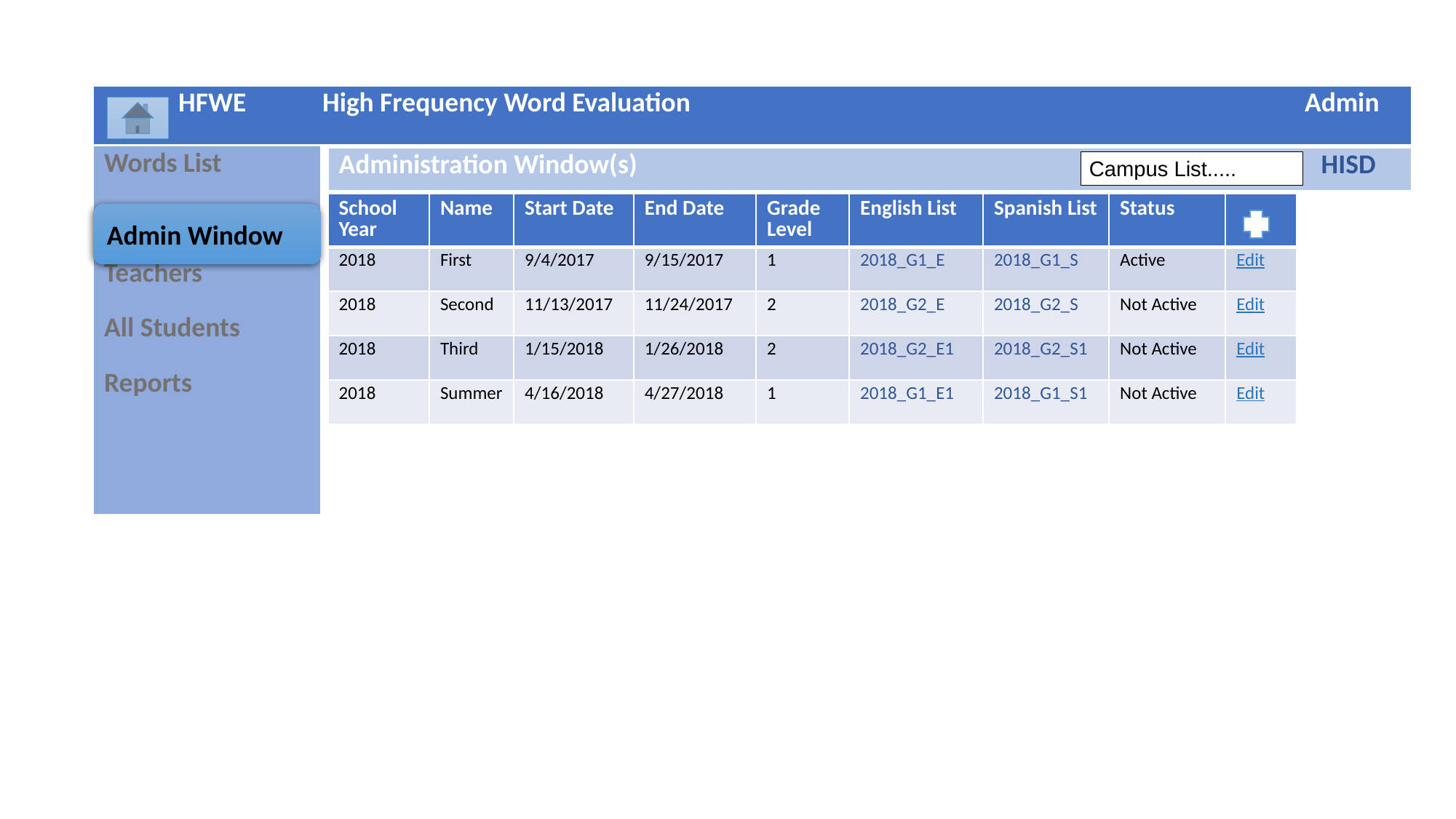

| HFWE High Frequency Word Evaluation Admin |
| --- |

| Words List Teachers All Students Reports |
| --- |
| Administration Window(s) HISD |
| --- |
| School Year | Name | Start Date | End Date | Grade Level | English List | Spanish List | Status |  |
| --- | --- | --- | --- | --- | --- | --- | --- | --- |
| 2018 | First | 9/4/2017 | 9/15/2017 | 1 | 2018\_G1\_E | 2018\_G1\_S | Active | Edit |
| 2018 | Second | 11/13/2017 | 11/24/2017 | 2 | 2018\_G2\_E | 2018\_G2\_S | Not Active | Edit |
| 2018 | Third | 1/15/2018 | 1/26/2018 | 2 | 2018\_G2\_E1 | 2018\_G2\_S1 | Not Active | Edit |
| 2018 | Summer | 4/16/2018 | 4/27/2018 | 1 | 2018\_G1\_E1 | 2018\_G1\_S1 | Not Active | Edit |
Admin Window